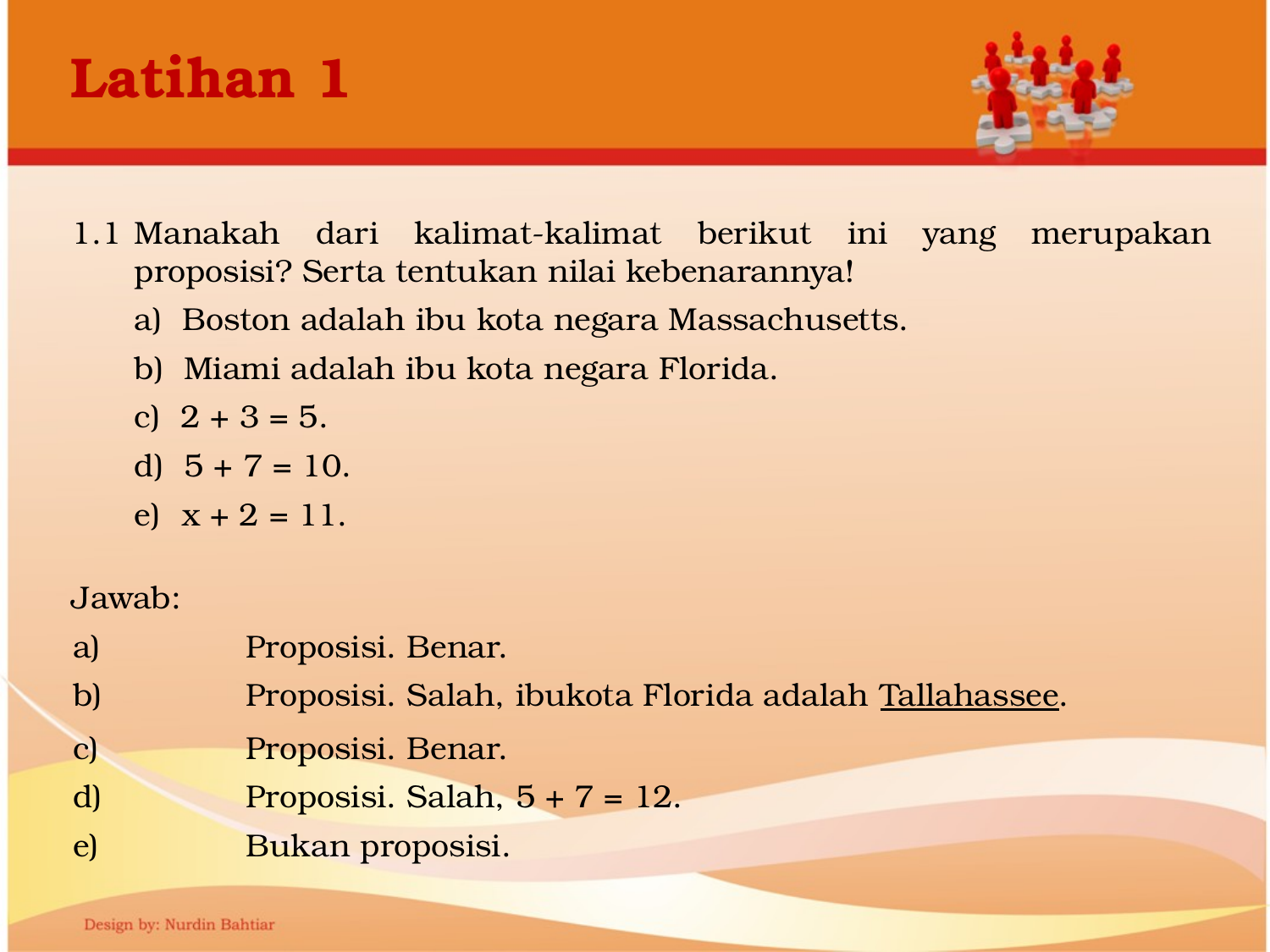

# Latihan 1
1.1	Manakah dari kalimat-kalimat berikut ini yang merupakan proposisi? Serta tentukan nilai kebenarannya!
a)  Boston adalah ibu kota negara Massachusetts.
b)  Miami adalah ibu kota negara Florida.
c)  2 + 3 = 5.
d)  5 + 7 = 10.
x + 2 = 11.
Jawab:
a) 	Proposisi. Benar.
b) 	Proposisi. Salah, ibukota Florida adalah Tallahassee.
c) 	Proposisi. Benar.
d) 	Proposisi. Salah, 5 + 7 = 12.
e) 	Bukan proposisi.